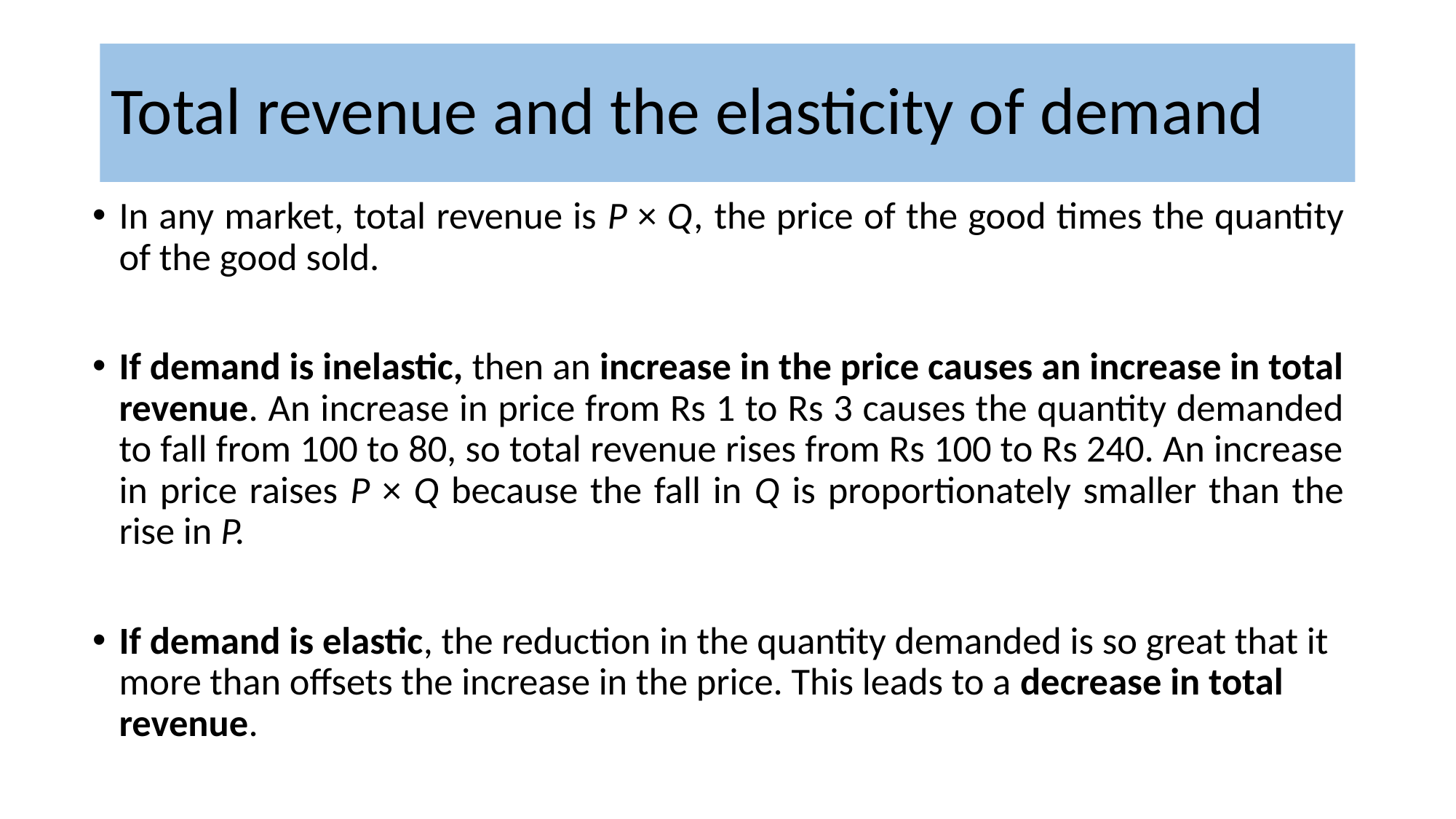

# Total revenue and the elasticity of demand
In any market, total revenue is P × Q, the price of the good times the quantity of the good sold.

If demand is inelastic, then an increase in the price causes an increase in total revenue. An increase in price from Rs 1 to Rs 3 causes the quantity demanded to fall from 100 to 80, so total revenue rises from Rs 100 to Rs 240. An increase in price raises P × Q because the fall in Q is proportionately smaller than the rise in P.

If demand is elastic, the reduction in the quantity demanded is so great that it more than offsets the increase in the price. This leads to a decrease in total revenue.